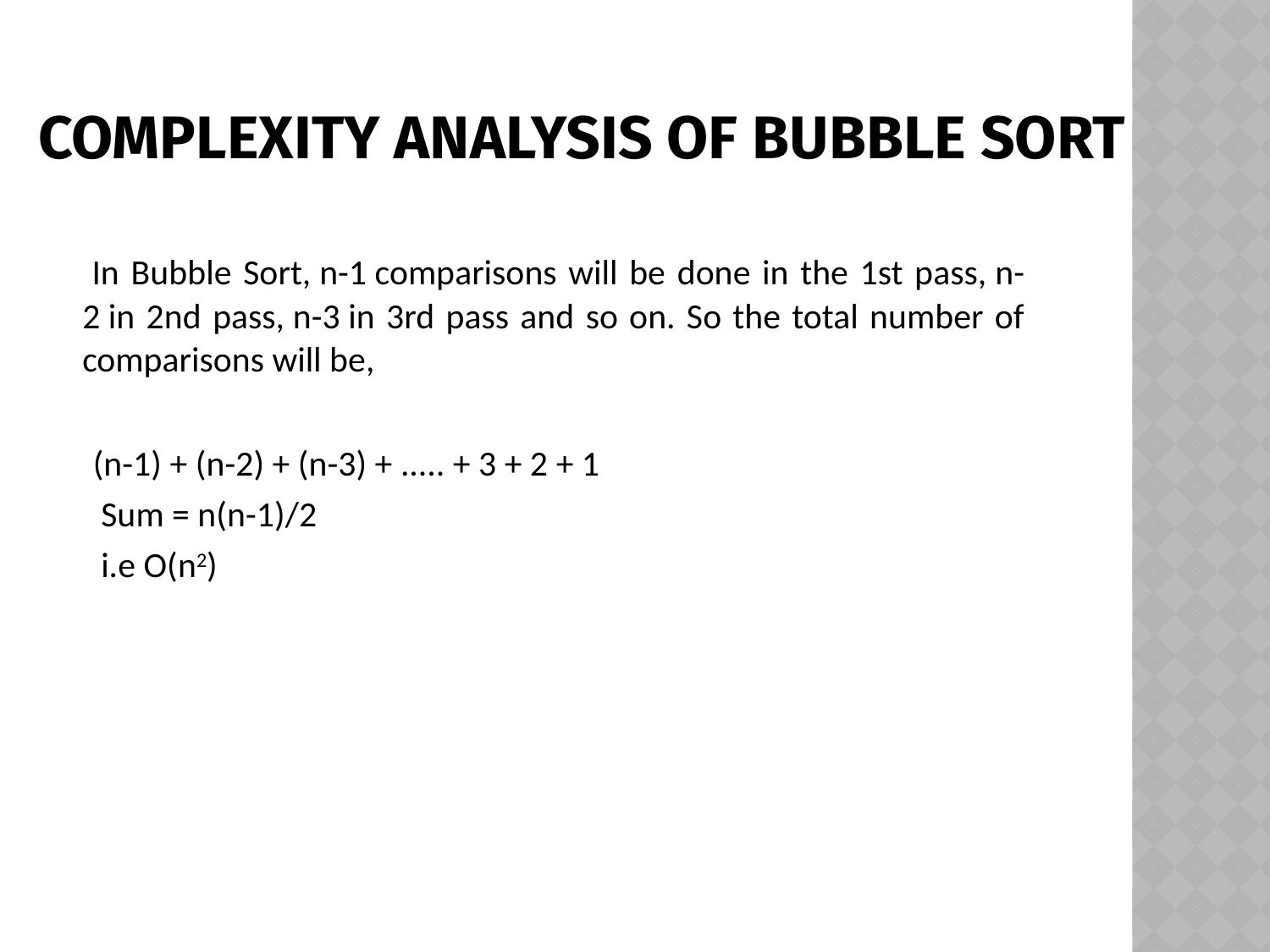

# Complexity Analysis of Bubble Sort
   In Bubble Sort, n-1 comparisons will be done in the 1st pass, n-2 in 2nd pass, n-3 in 3rd pass and so on. So the total number of comparisons will be,

 (n-1) + (n-2) + (n-3) + ..... + 3 + 2 + 1
  Sum = n(n-1)/2
  i.e O(n2)